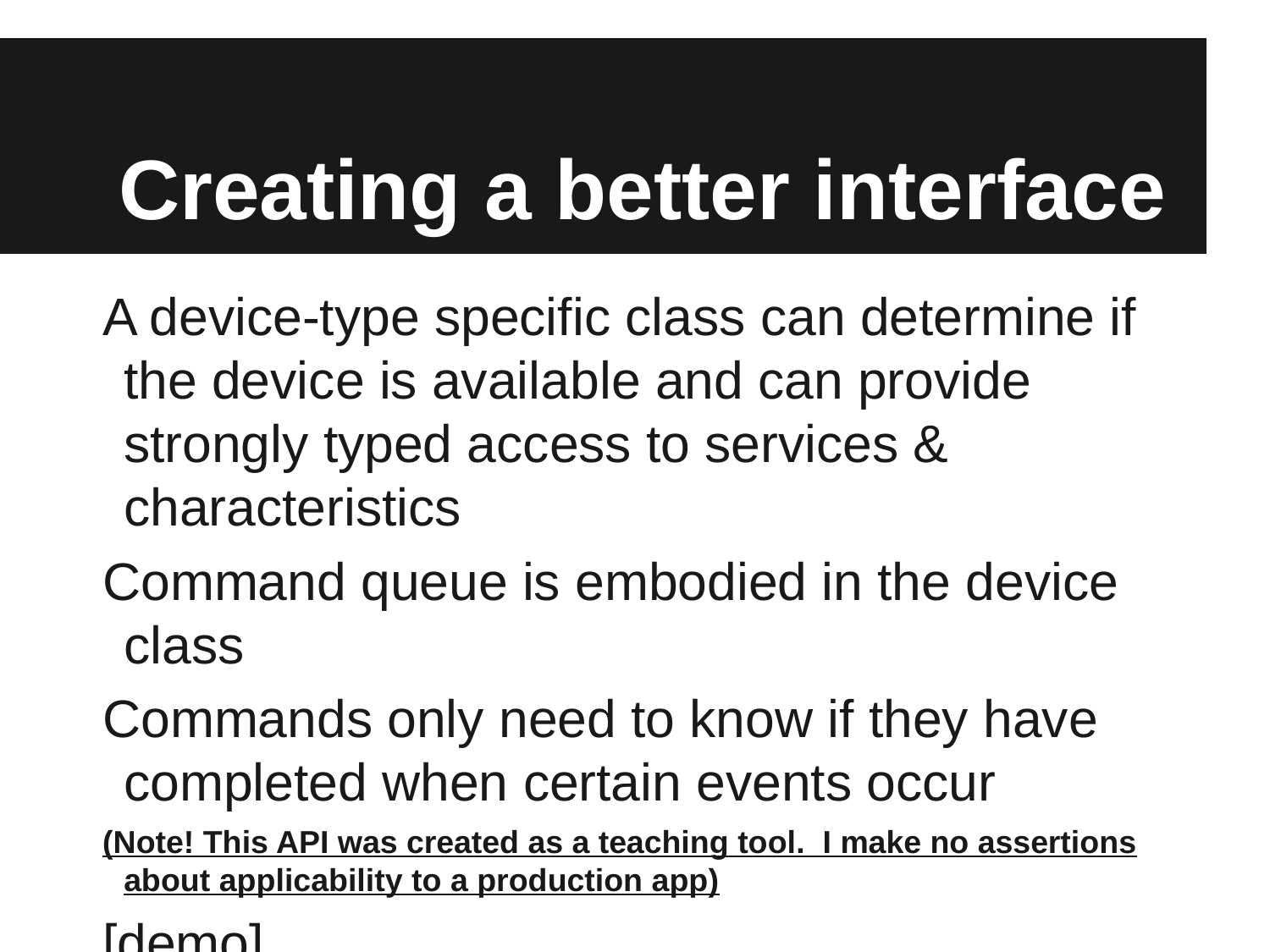

# Creating a better interface
A device-type specific class can determine if the device is available and can provide strongly typed access to services & characteristics
Command queue is embodied in the device class
Commands only need to know if they have completed when certain events occur
(Note! This API was created as a teaching tool.  I make no assertions about applicability to a production app)
[demo]